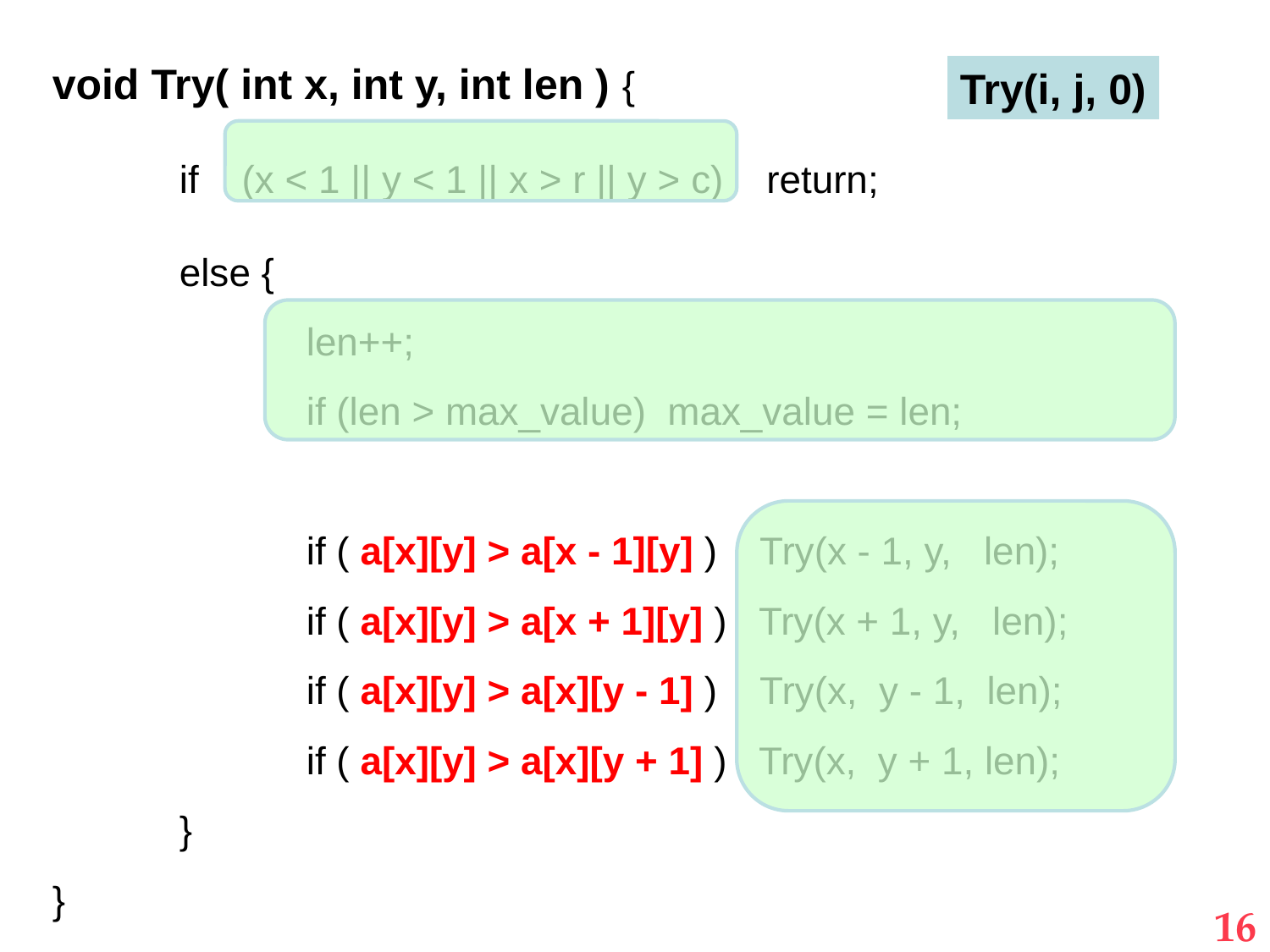

void Try( int x, int y, int len ) {
	if    (x < 1 || y < 1 || x > r || y > c)    return;
	else {
		len++;
		if (len > max_value)  max_value = len;

		if ( a[x][y] > a[x - 1][y] )    Try(x - 1, y,   len);
		if ( a[x][y] > a[x + 1][y] )   Try(x + 1, y,   len);
		if ( a[x][y] > a[x][y - 1] )    Try(x,  y - 1,  len);
		if ( a[x][y] > a[x][y + 1] )   Try(x,  y + 1, len);
	}
}
Try(i, j, 0)